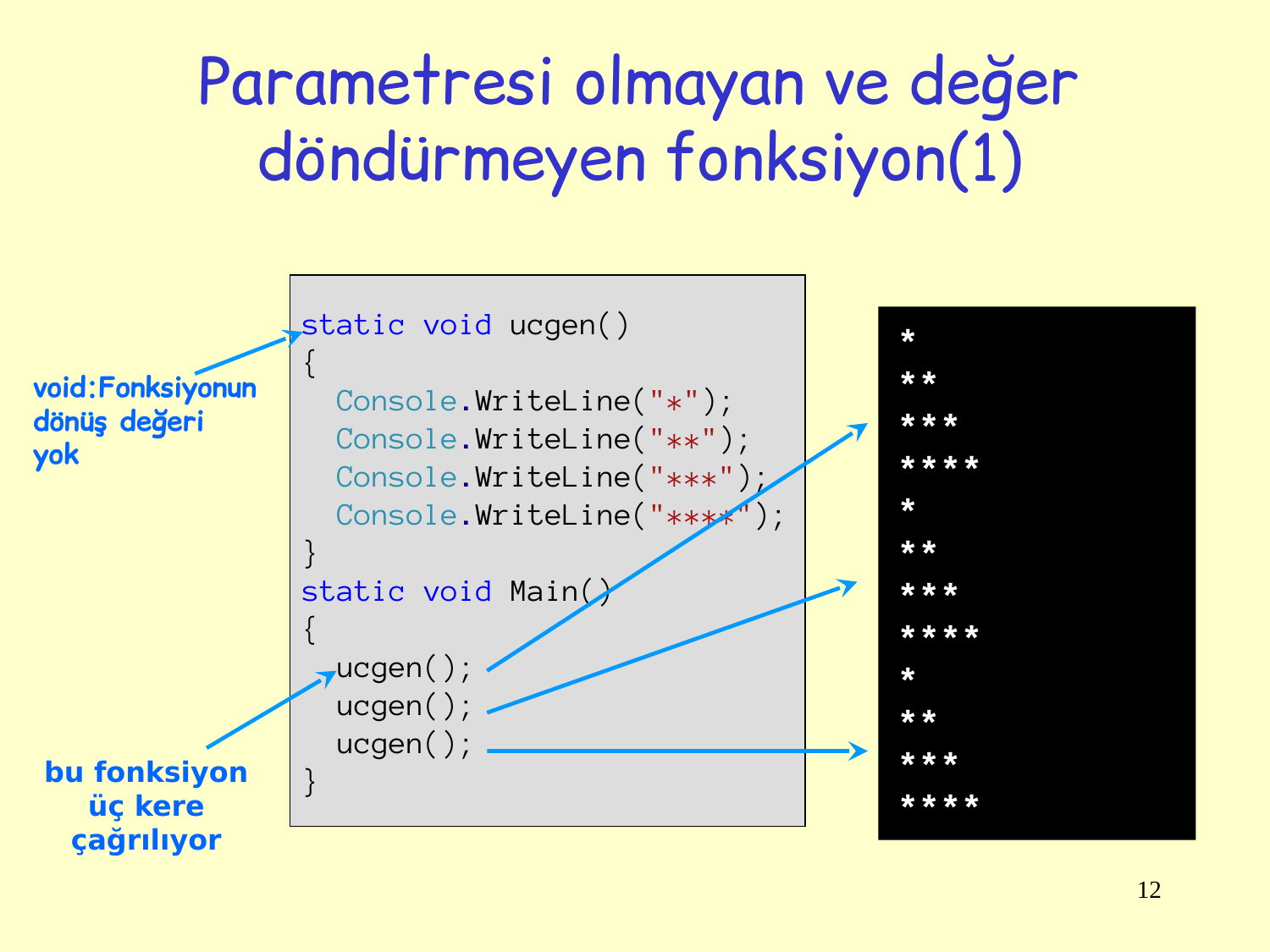

# Parametresi olmayan ve değer döndürmeyen fonksiyon(1)
static void ucgen()
{
  Console.WriteLine("*");
  Console.WriteLine("**");
  Console.WriteLine("***");
  Console.WriteLine("****");
}
static void Main()
{
  ucgen();
  ucgen();
  ucgen();
}
*
**
***
****
*
**
***
****
*
**
***
****

void:Fonksiyonun dönüş değeri yok

bu fonksiyon üç kere çağrılıyor

12